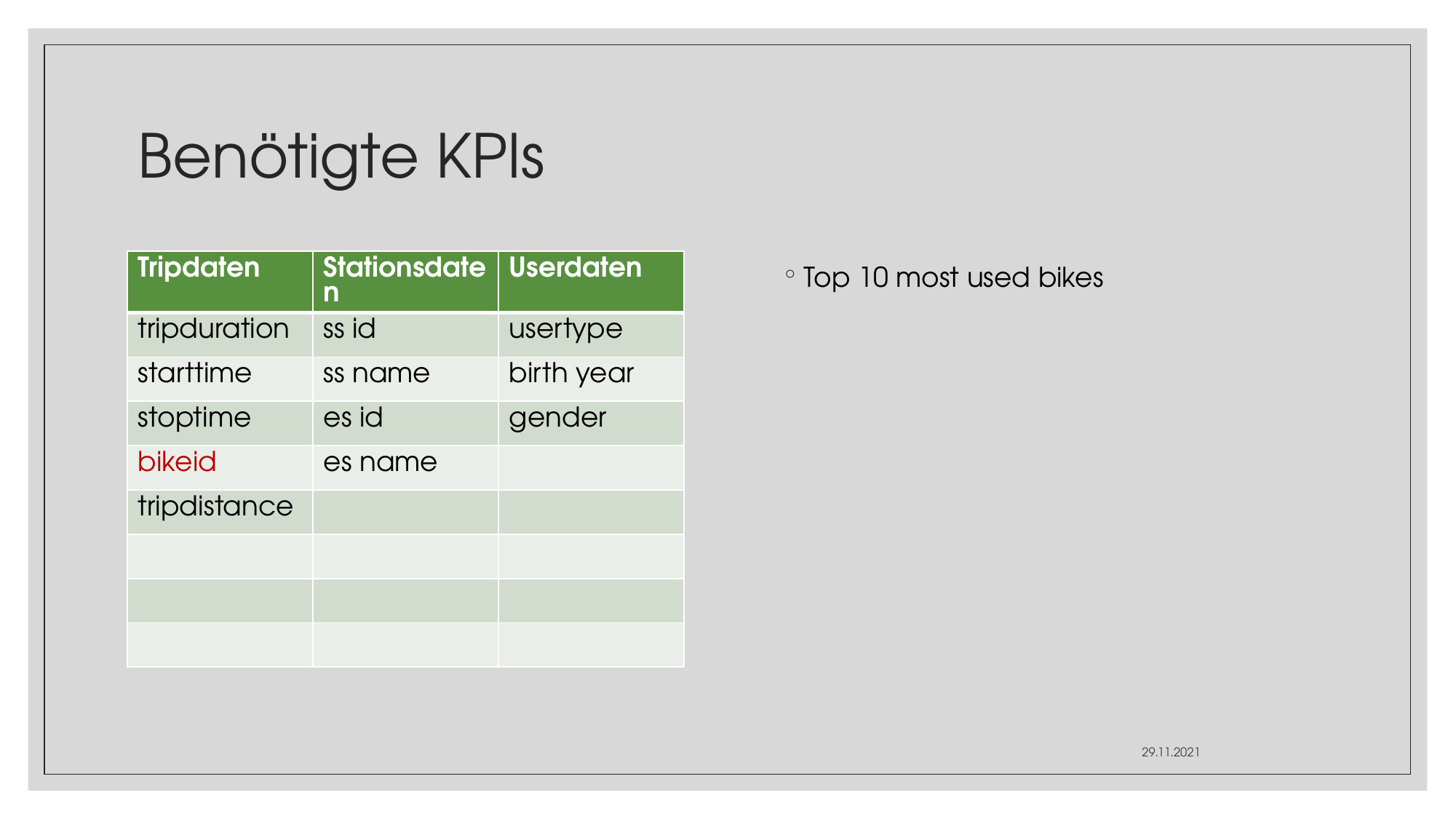

# Benötigte KPIs
Top 10 most used bikes
| Tripdaten | Stationsdaten | Userdaten |
| --- | --- | --- |
| tripduration | ss id | usertype |
| starttime | ss name | birth year |
| stoptime | es id | gender |
| bikeid | es name |  |
| tripdistance |  |  |
|  |  |  |
|  |  |  |
|  |  |  |
29.11.2021